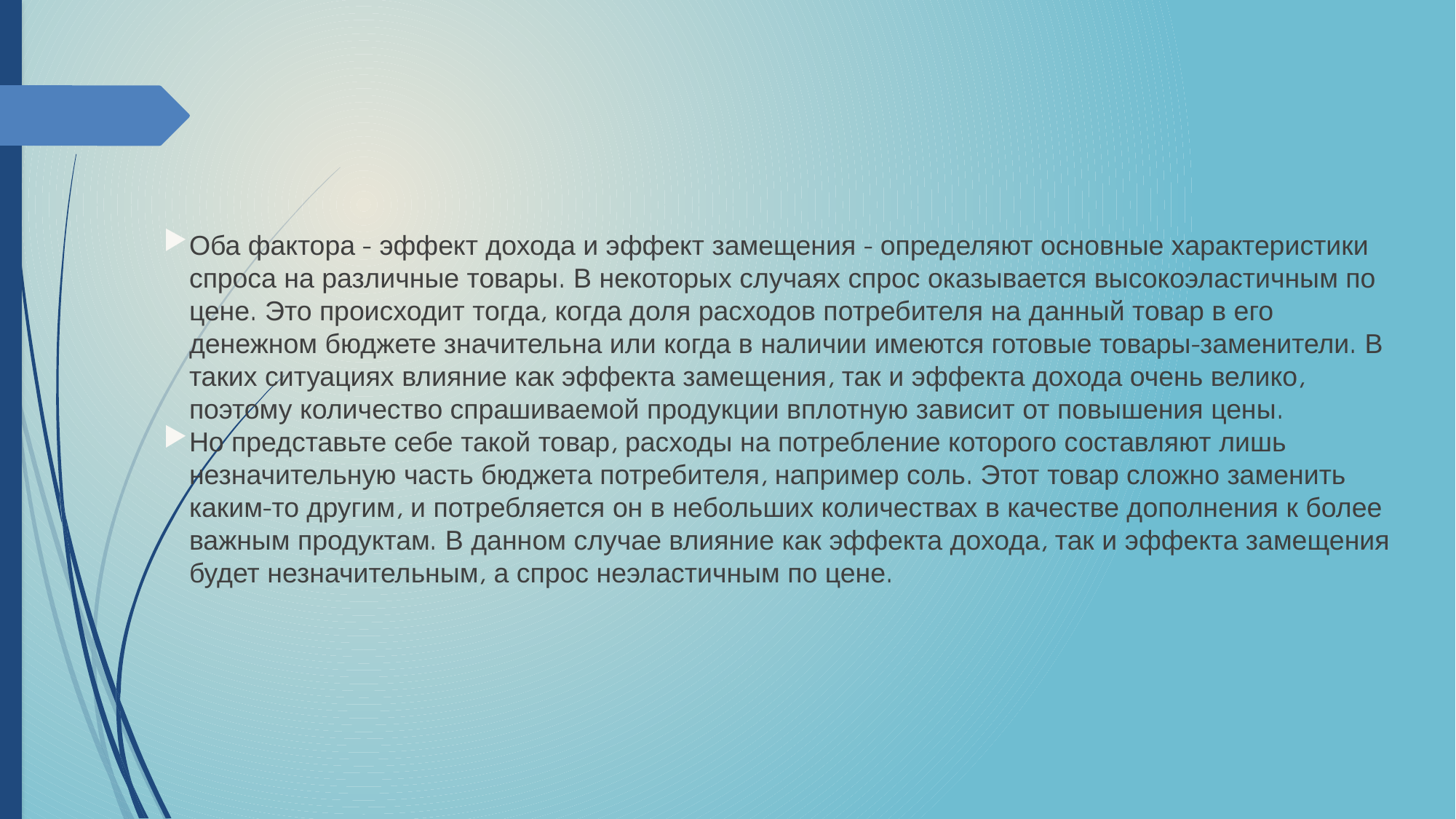

Оба фактора - эффект дохода и эффект замещения - определяют основные характеристики спроса на различные товары. В некоторых случаях спрос оказывается высокоэластичным по цене. Это происходит тогда, когда доля расходов потребителя на данный товар в его денежном бюджете значительна или когда в наличии имеются готовые товары-заменители. В таких ситуациях влияние как эффекта замещения, так и эффекта дохода очень велико, поэтому количество спрашиваемой продукции вплотную зависит от повышения цены.
Но представьте себе такой товар, расходы на потребление которого составляют лишь незначительную часть бюджета потребителя, например соль. Этот товар сложно заменить каким-то другим, и потребляется он в небольших количествах в качестве дополнения к более важным продуктам. В данном случае влияние как эффекта дохода, так и эффекта замещения будет незначительным, а спрос неэластичным по цене.